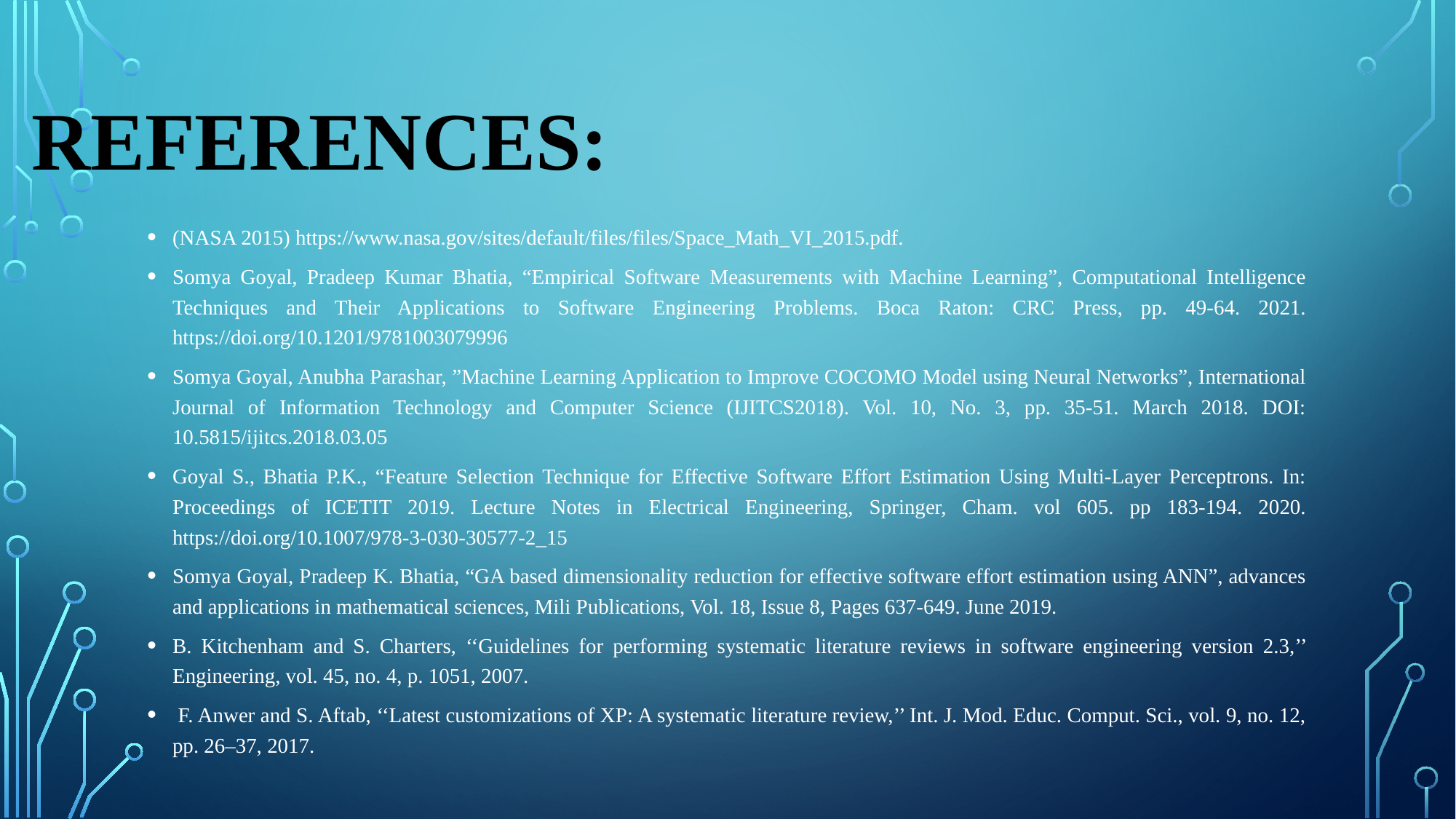

# REFERENCES:
(NASA 2015) https://www.nasa.gov/sites/default/files/files/Space_Math_VI_2015.pdf.
Somya Goyal, Pradeep Kumar Bhatia, “Empirical Software Measurements with Machine Learning”, Computational Intelligence Techniques and Their Applications to Software Engineering Problems. Boca Raton: CRC Press, pp. 49-64. 2021. https://doi.org/10.1201/9781003079996
Somya Goyal, Anubha Parashar, ”Machine Learning Application to Improve COCOMO Model using Neural Networks”, International Journal of Information Technology and Computer Science (IJITCS2018). Vol. 10, No. 3, pp. 35-51. March 2018. DOI: 10.5815/ijitcs.2018.03.05
Goyal S., Bhatia P.K., “Feature Selection Technique for Effective Software Effort Estimation Using Multi-Layer Perceptrons. In: Proceedings of ICETIT 2019. Lecture Notes in Electrical Engineering, Springer, Cham. vol 605. pp 183-194. 2020. https://doi.org/10.1007/978-3-030-30577-2_15
Somya Goyal, Pradeep K. Bhatia, “GA based dimensionality reduction for effective software effort estimation using ANN”, advances and applications in mathematical sciences, Mili Publications, Vol. 18, Issue 8, Pages 637-649. June 2019.
B. Kitchenham and S. Charters, ‘‘Guidelines for performing systematic literature reviews in software engineering version 2.3,’’ Engineering, vol. 45, no. 4, p. 1051, 2007.
 F. Anwer and S. Aftab, ‘‘Latest customizations of XP: A systematic literature review,’’ Int. J. Mod. Educ. Comput. Sci., vol. 9, no. 12, pp. 26–37, 2017.